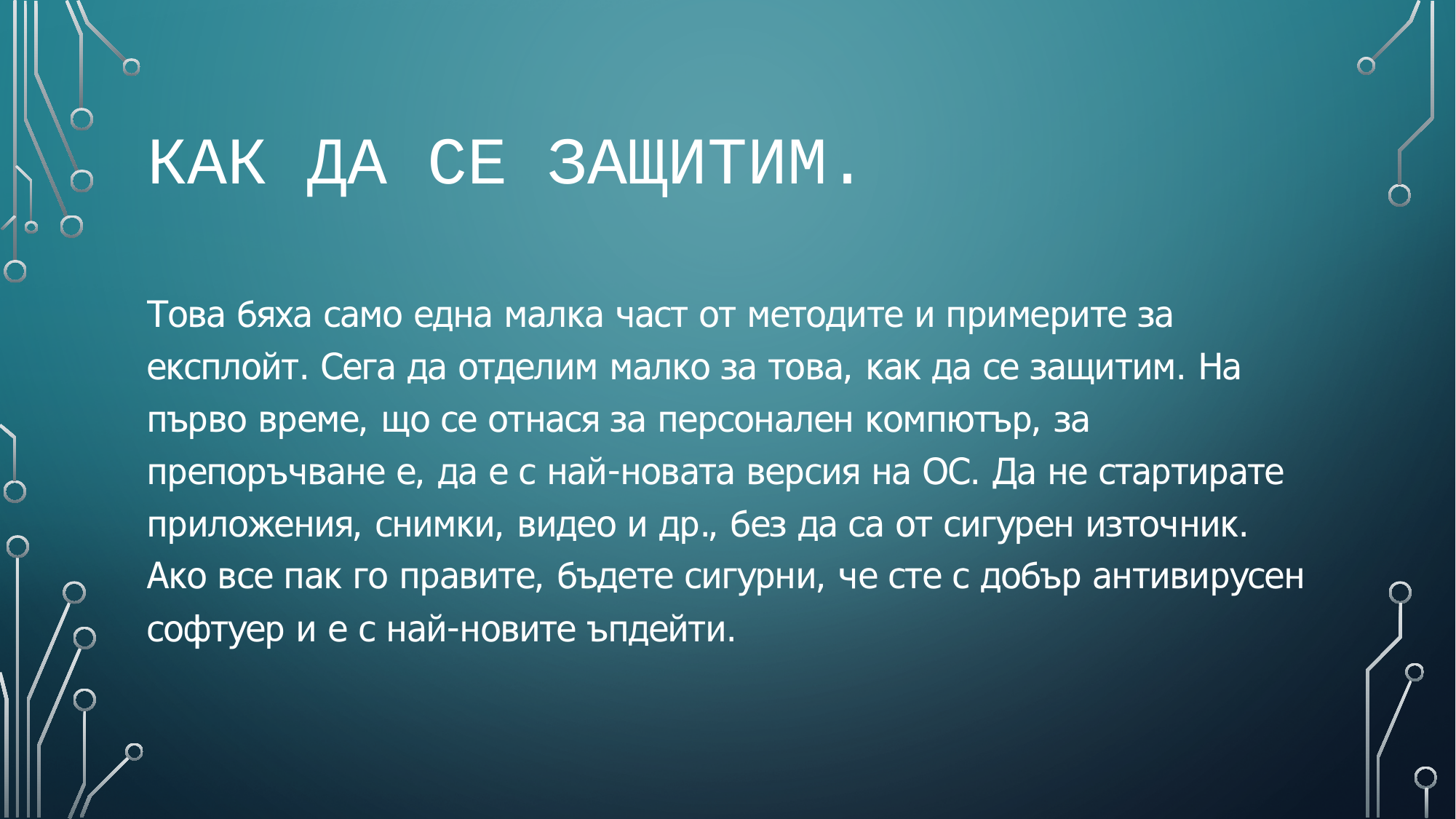

# Как да се защитим.
Това бяха само една малка част от методите и примерите за експлойт. Сега да отделим малко за това, как да се защитим. На първо време, що се отнася за персонален компютър, за препоръчване е, да е с най-новата версия на ОС. Да не стартирате приложения, снимки, видео и др., без да са от сигурен източник. Ако все пак го правите, бъдете сигурни, че сте с добър антивирусен софтуер и е с най-новите ъпдейти.